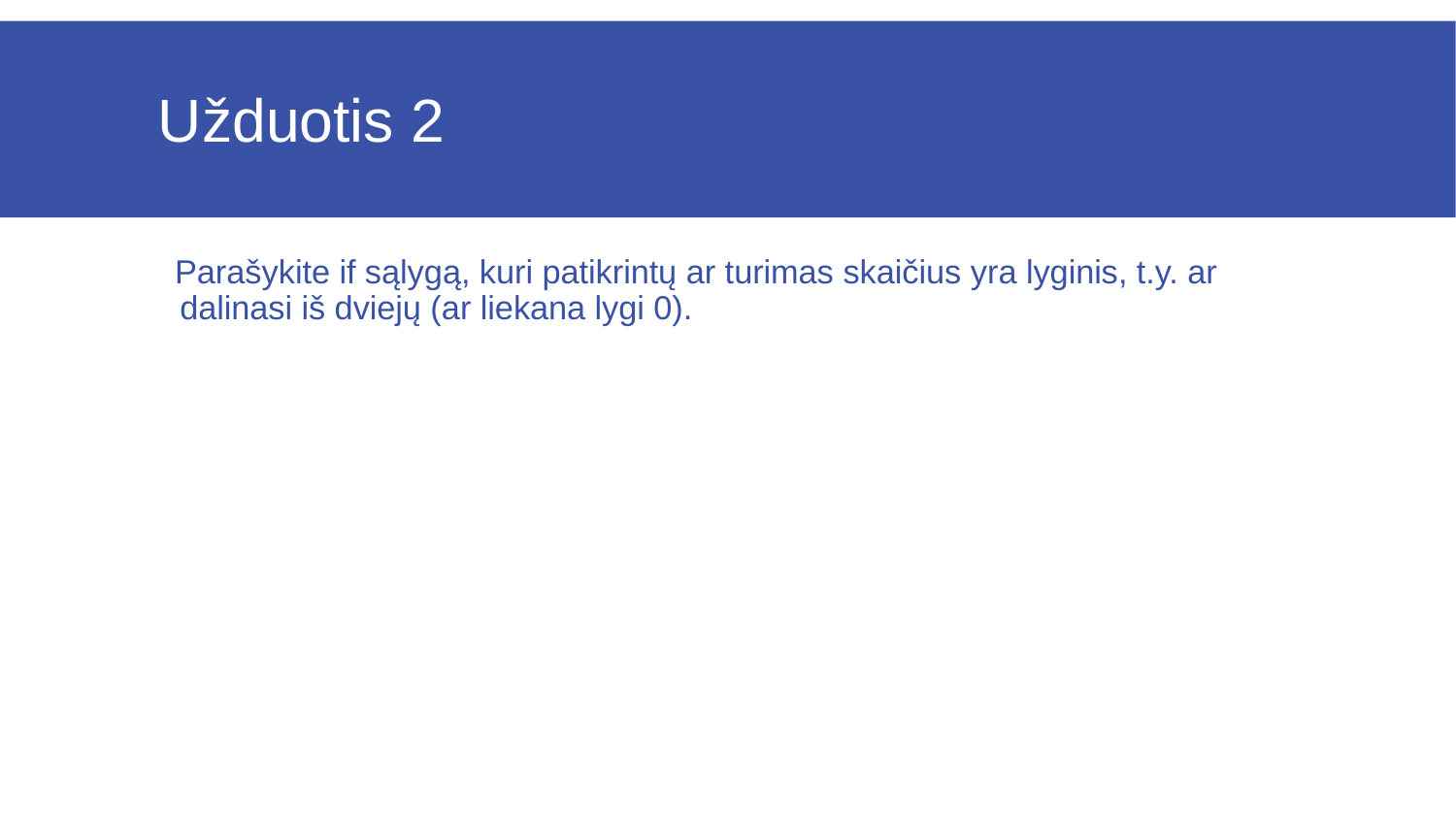

# Užduotis 2
Parašykite if sąlygą, kuri patikrintų ar turimas skaičius yra lyginis, t.y. ar dalinasi iš dviejų (ar liekana lygi 0).